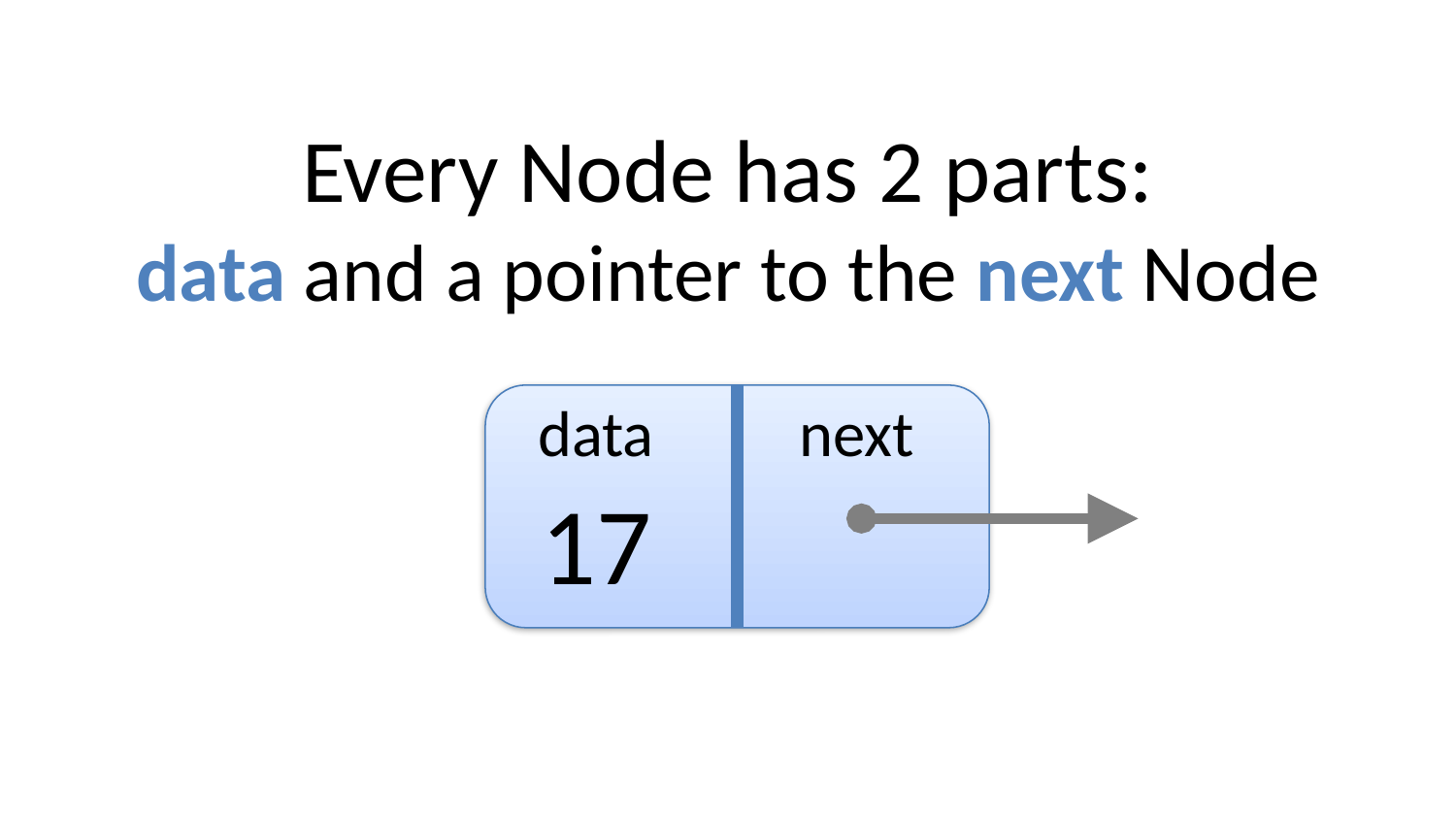

# Every Node has 2 parts: data and a pointer to the next Node

data
next
17